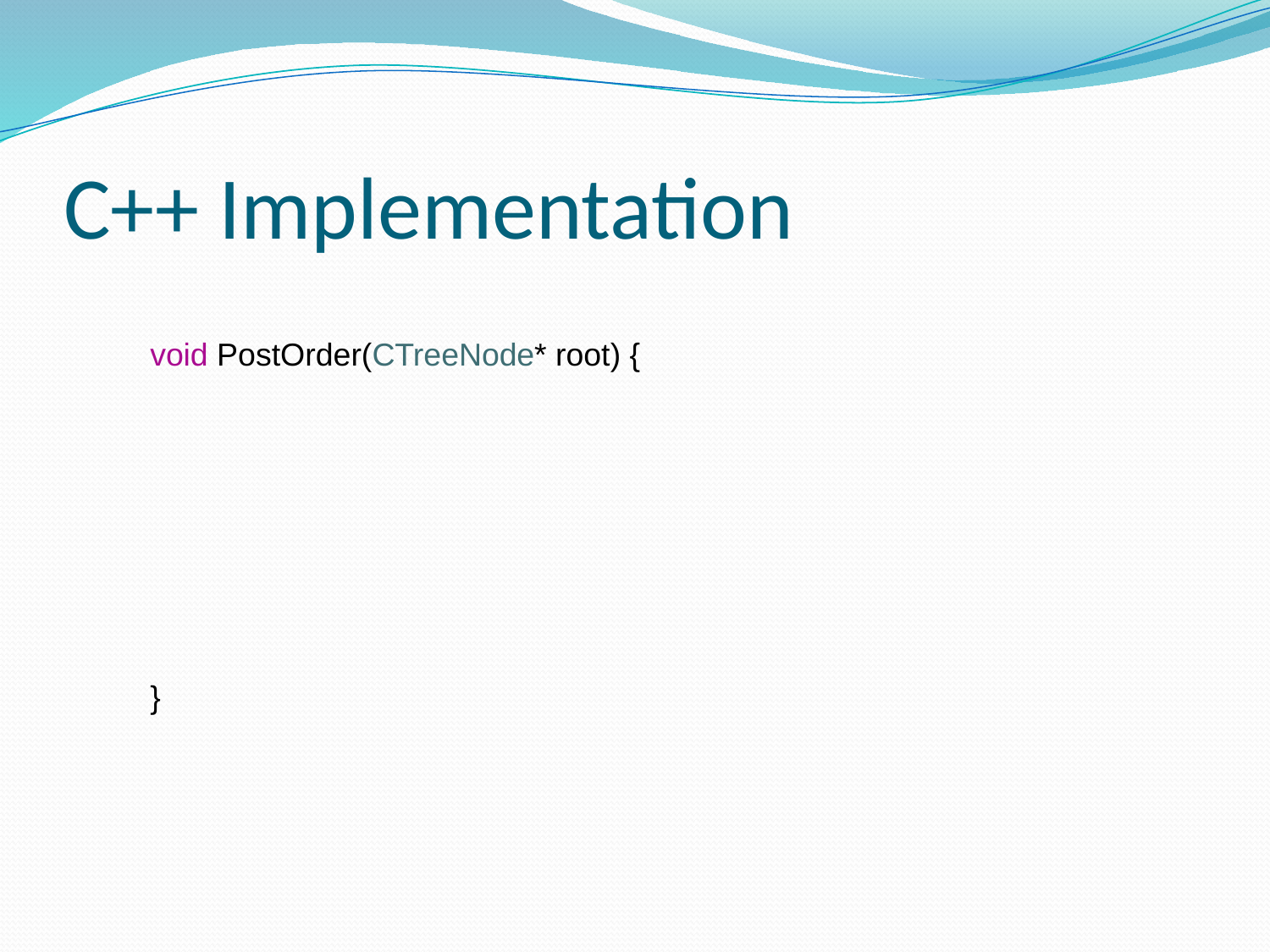

# C++ Implementation
void PostOrder(CTreeNode* root) {

}